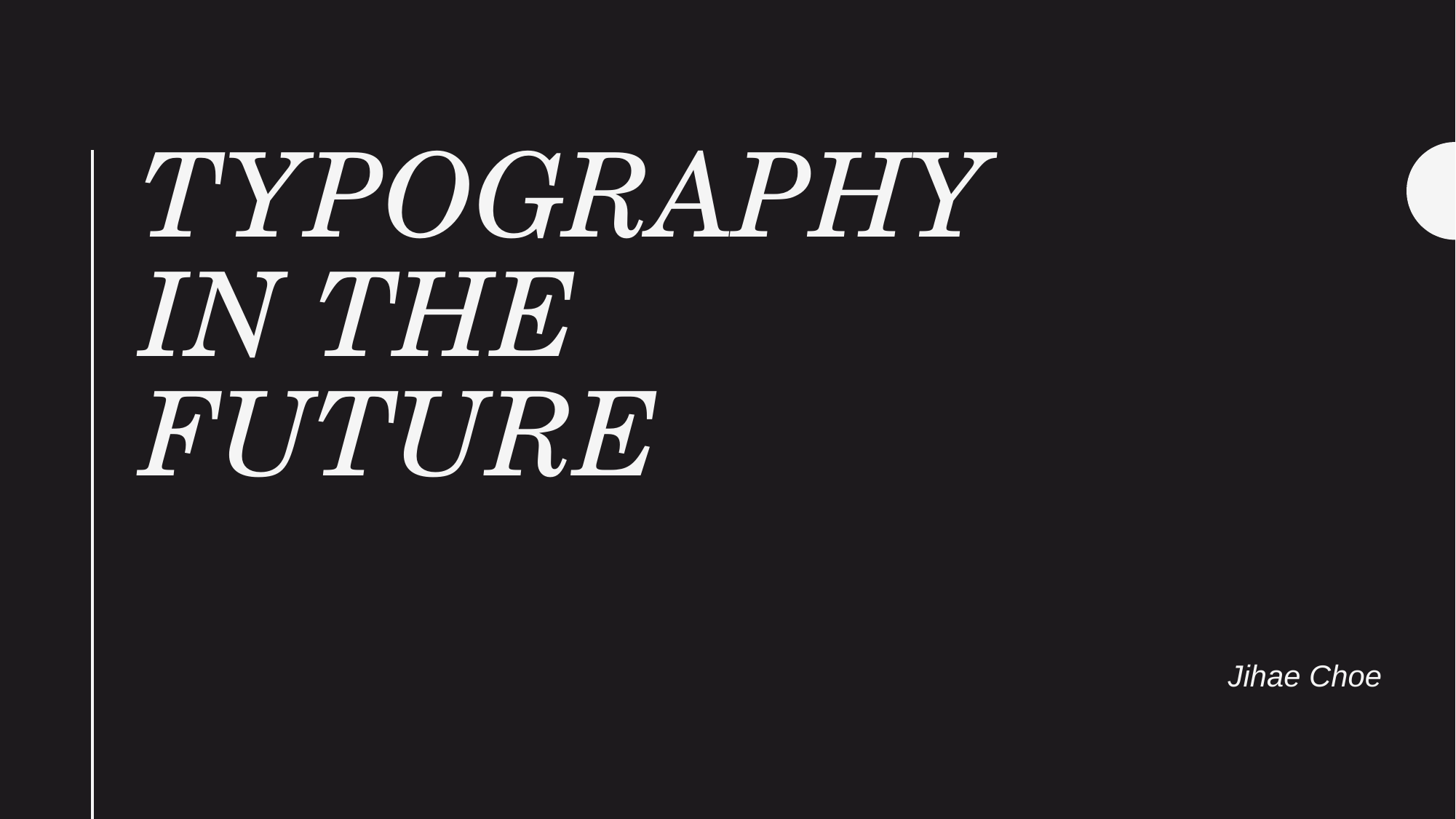

# Typography in the future
Jihae Choe